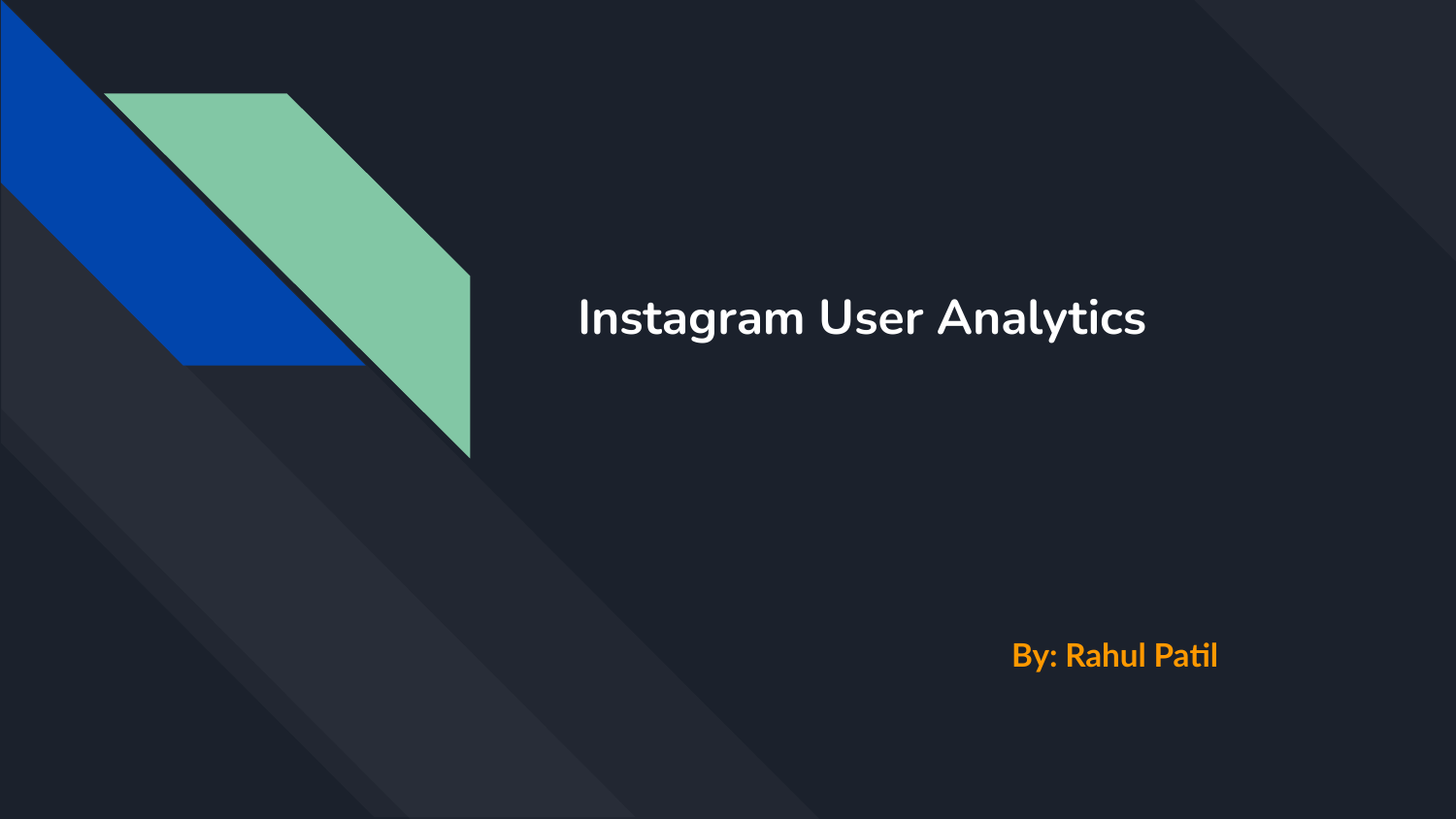

# Instagram User Analytics
By: Rahul Patil